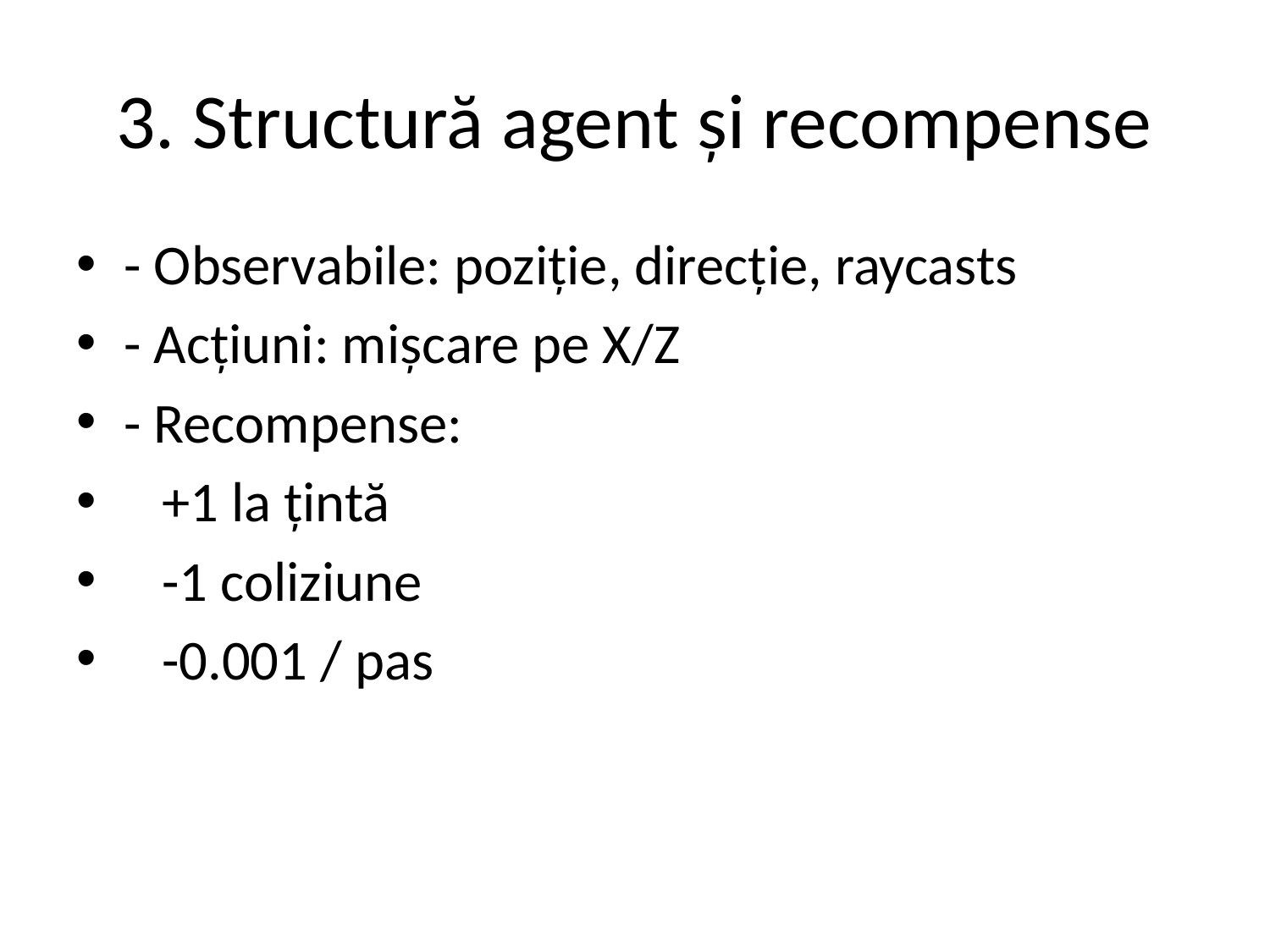

# 3. Structură agent și recompense
- Observabile: poziție, direcție, raycasts
- Acțiuni: mișcare pe X/Z
- Recompense:
   +1 la țintă
   -1 coliziune
   -0.001 / pas